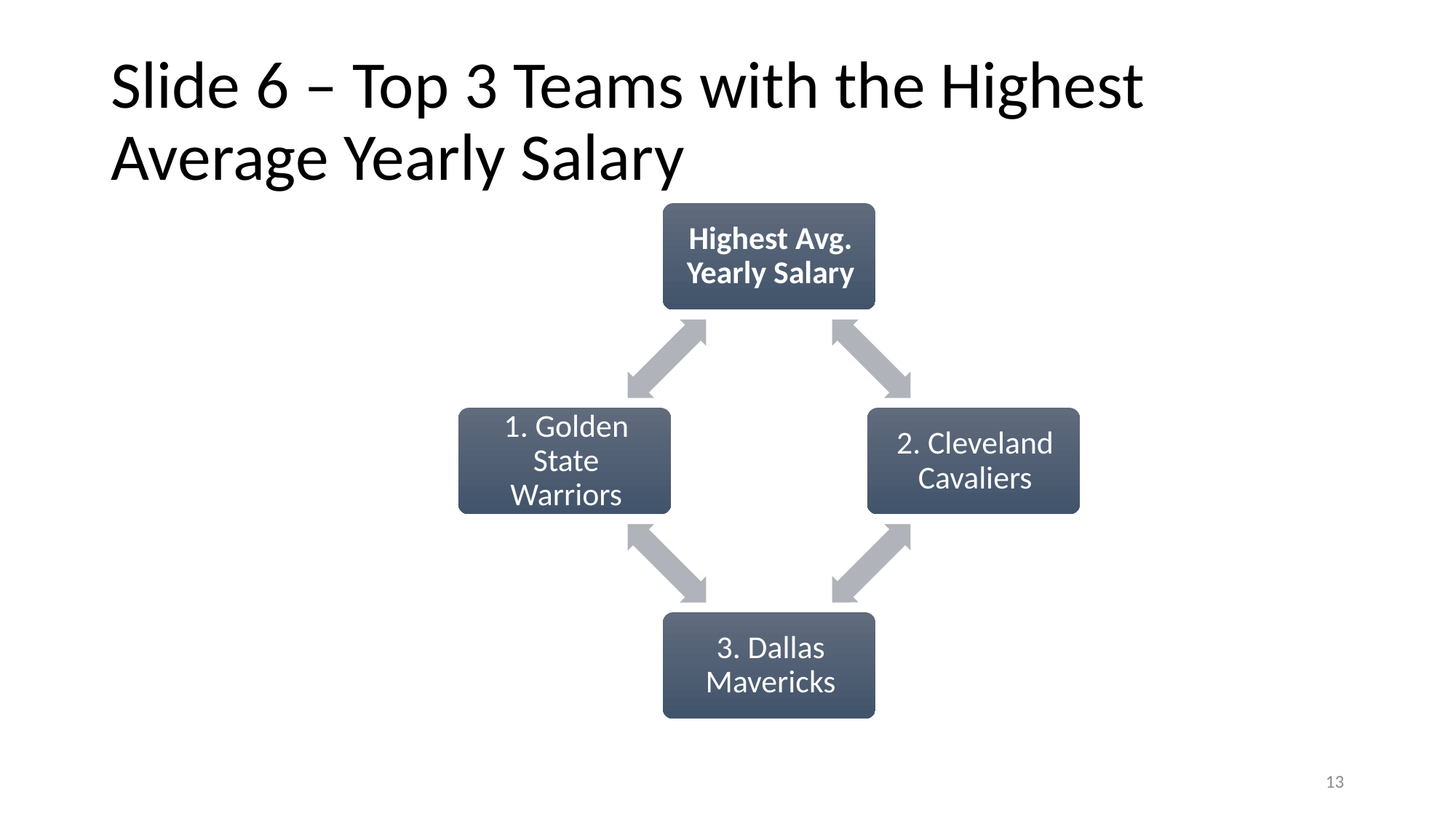

# Slide 6 – Top 3 Teams with the Highest Average Yearly Salary
Highest Avg. Yearly Salary

2. Cleveland Cavaliers

3. Dallas Mavericks

1. Golden State Warriors

13